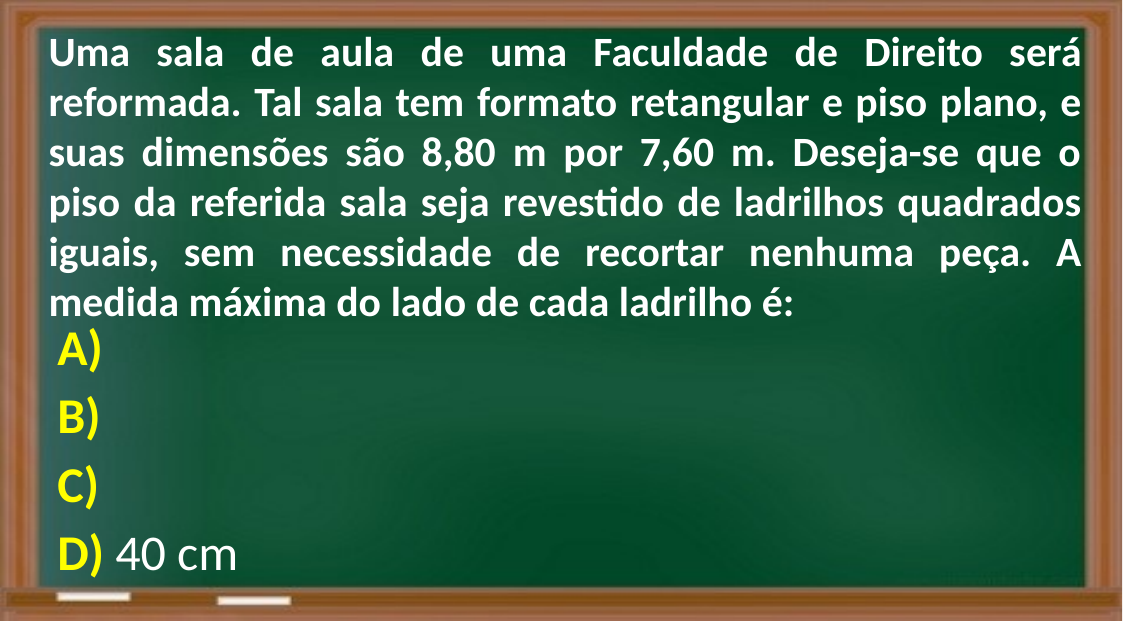

Uma sala de aula de uma Faculdade de Direito será reformada. Tal sala tem formato retangular e piso plano, e suas dimensões são 8,80 m por 7,60 m. Deseja-se que o piso da referida sala seja revestido de ladrilhos quadrados iguais, sem necessidade de recortar nenhuma peça. A medida máxima do lado de cada ladrilho é:
A)
B)
C)
D) 40 cm